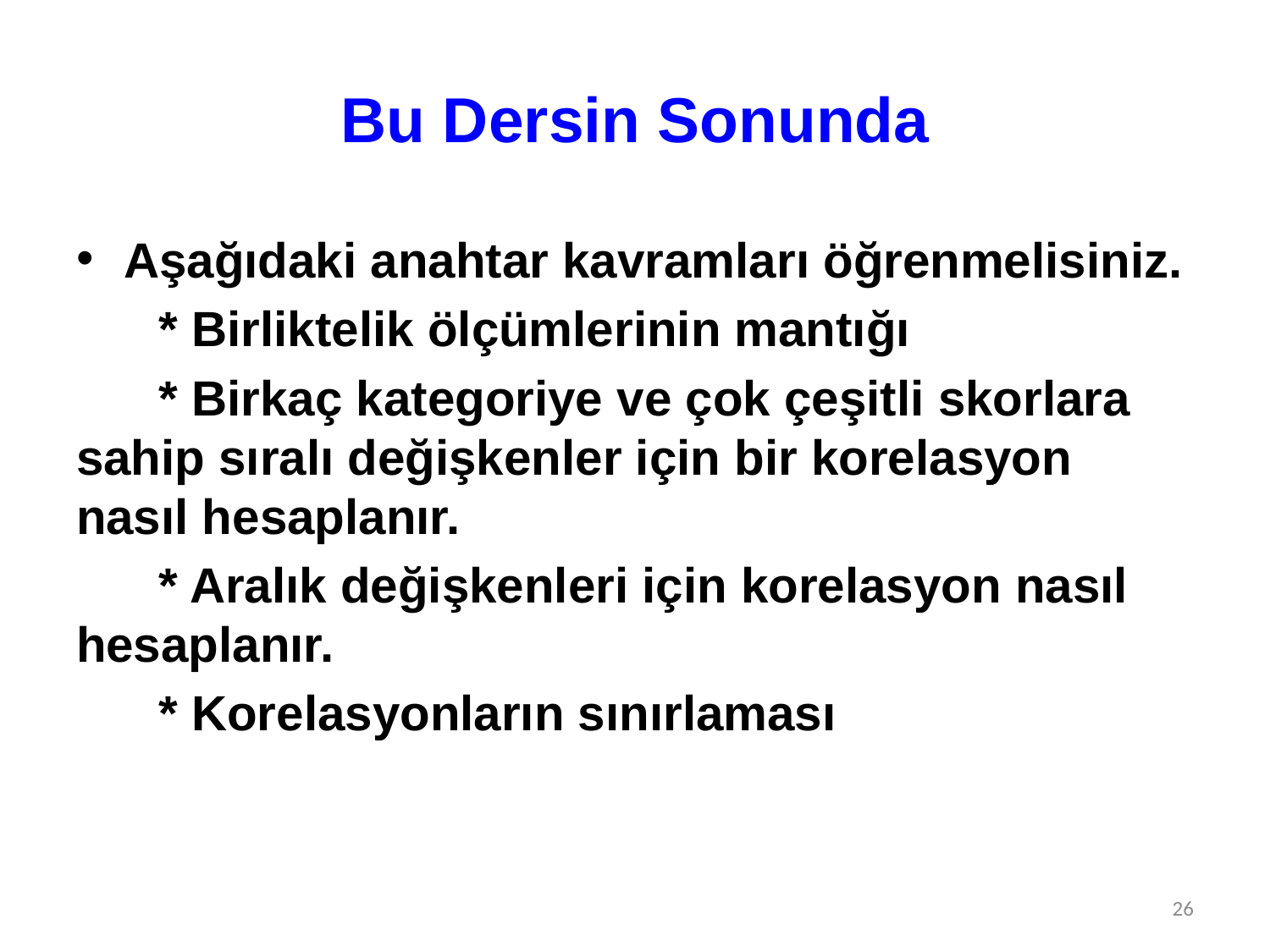

# Bu Dersin Sonunda
Aşağıdaki anahtar kavramları öğrenmelisiniz.
      * Birliktelik ölçümlerinin mantığı
      * Birkaç kategoriye ve çok çeşitli skorlara sahip sıralı değişkenler için bir korelasyon nasıl hesaplanır.
      * Aralık değişkenleri için korelasyon nasıl hesaplanır.
      * Korelasyonların sınırlaması

26